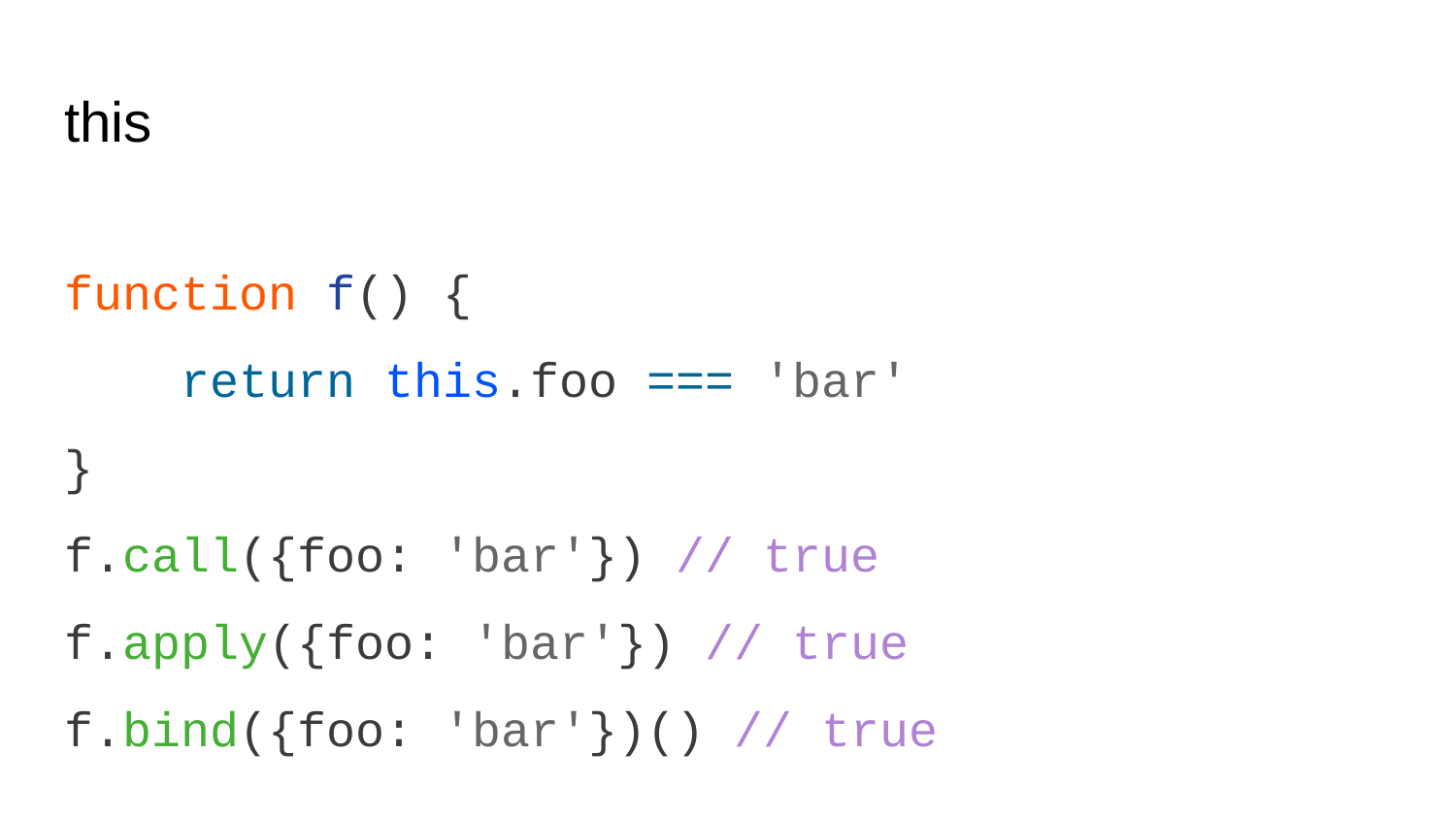

# this
function f() {
    return this.foo === 'bar'
}
f.call({foo: 'bar'}) // true
f.apply({foo: 'bar'}) // true
f.bind({foo: 'bar'})() // true